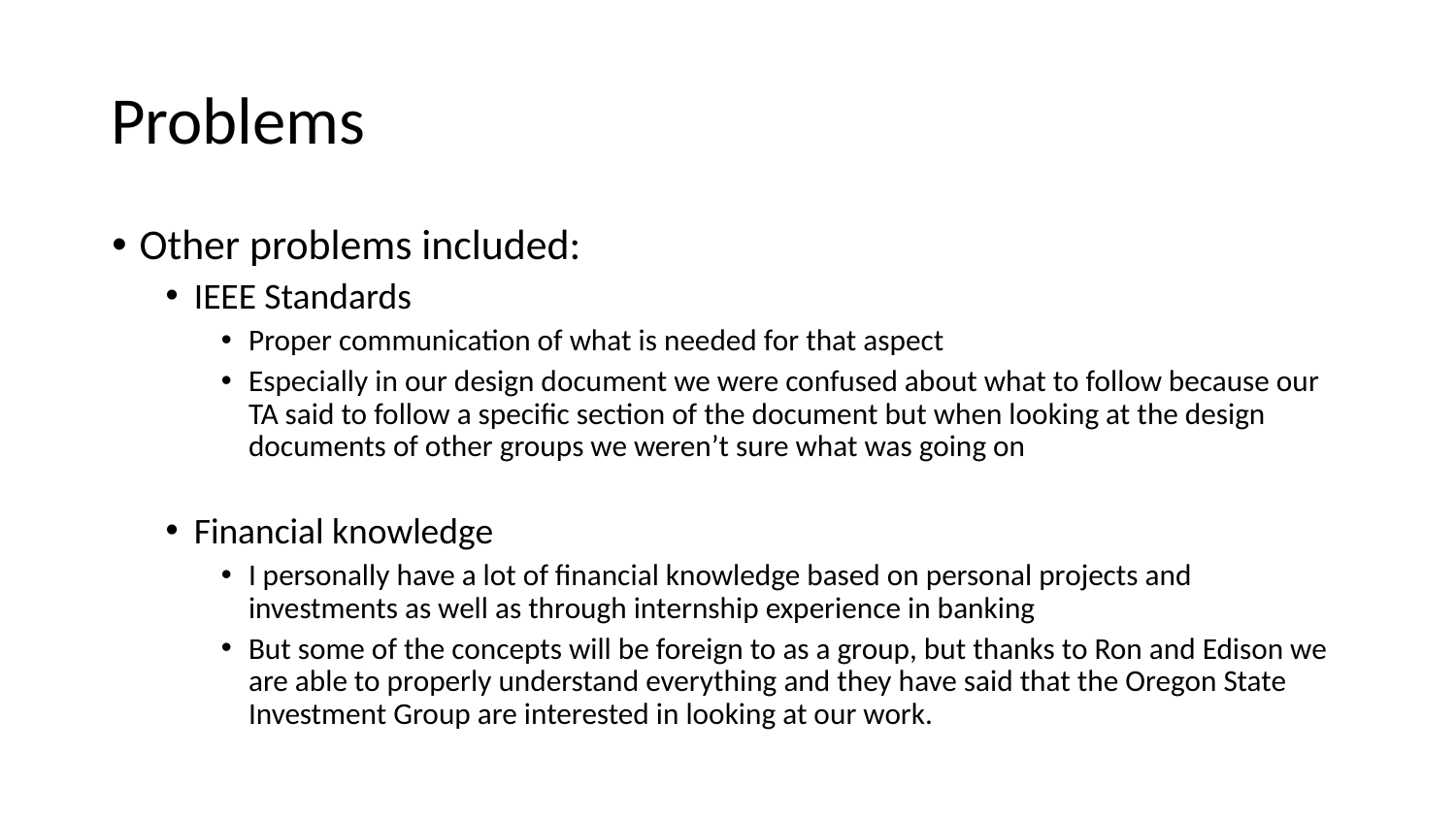

# Problems
Other problems included:
IEEE Standards
Proper communication of what is needed for that aspect
Especially in our design document we were confused about what to follow because our TA said to follow a specific section of the document but when looking at the design documents of other groups we weren’t sure what was going on

Financial knowledge
I personally have a lot of financial knowledge based on personal projects and investments as well as through internship experience in banking
But some of the concepts will be foreign to as a group, but thanks to Ron and Edison we are able to properly understand everything and they have said that the Oregon State Investment Group are interested in looking at our work.